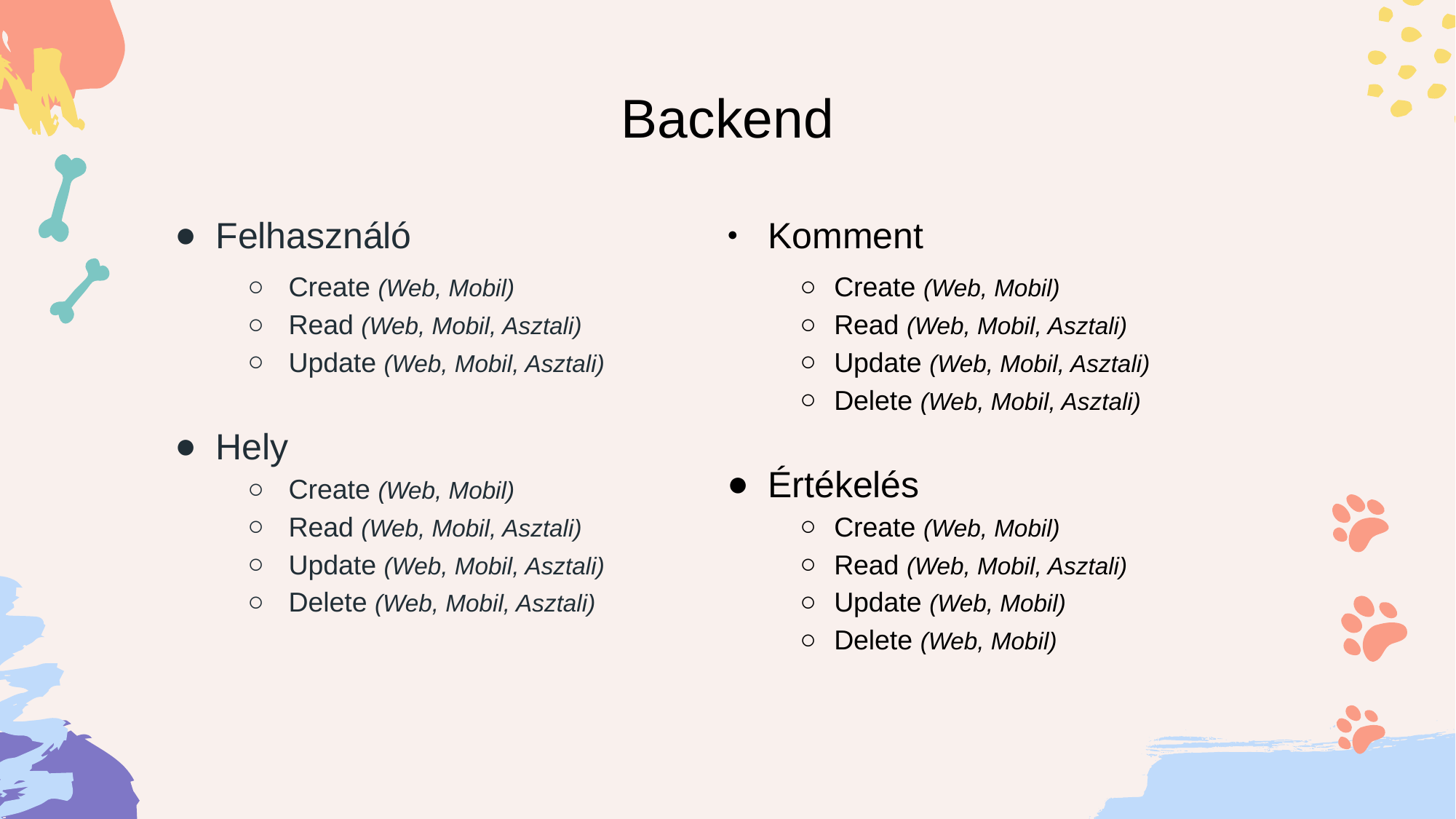

# Backend
Felhasználó
Create (Web, Mobil)
Read (Web, Mobil, Asztali)
Update (Web, Mobil, Asztali)
Hely
Create (Web, Mobil)
Read (Web, Mobil, Asztali)
Update (Web, Mobil, Asztali)
Delete (Web, Mobil, Asztali)

Komment
Create (Web, Mobil)
Read (Web, Mobil, Asztali)
Update (Web, Mobil, Asztali)
Delete (Web, Mobil, Asztali)
Értékelés
Create (Web, Mobil)
Read (Web, Mobil, Asztali)
Update (Web, Mobil)
Delete (Web, Mobil)